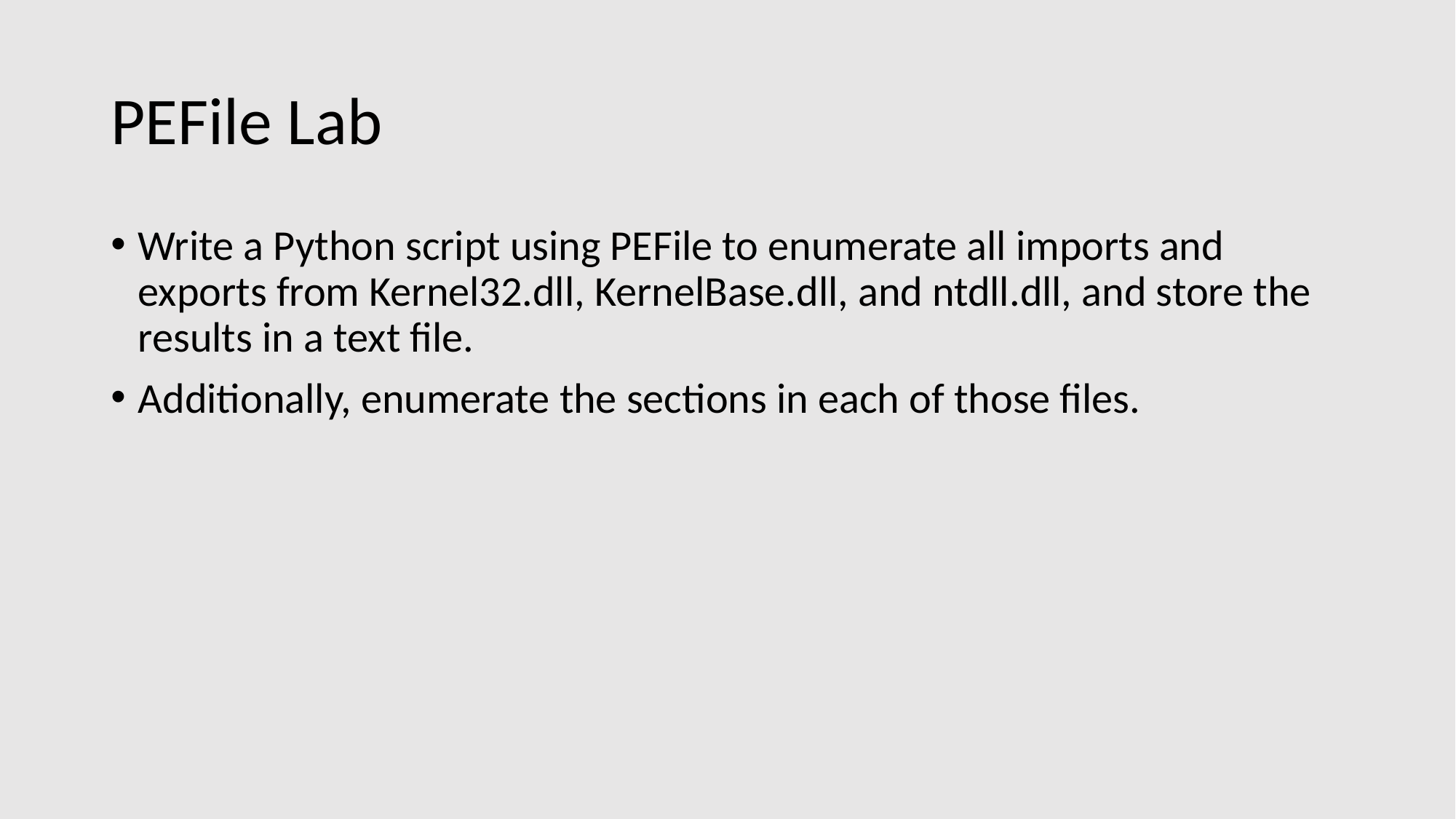

# PEFile Lab
Write a Python script using PEFile to enumerate all imports and exports from Kernel32.dll, KernelBase.dll, and ntdll.dll, and store the results in a text file.
Additionally, enumerate the sections in each of those files.